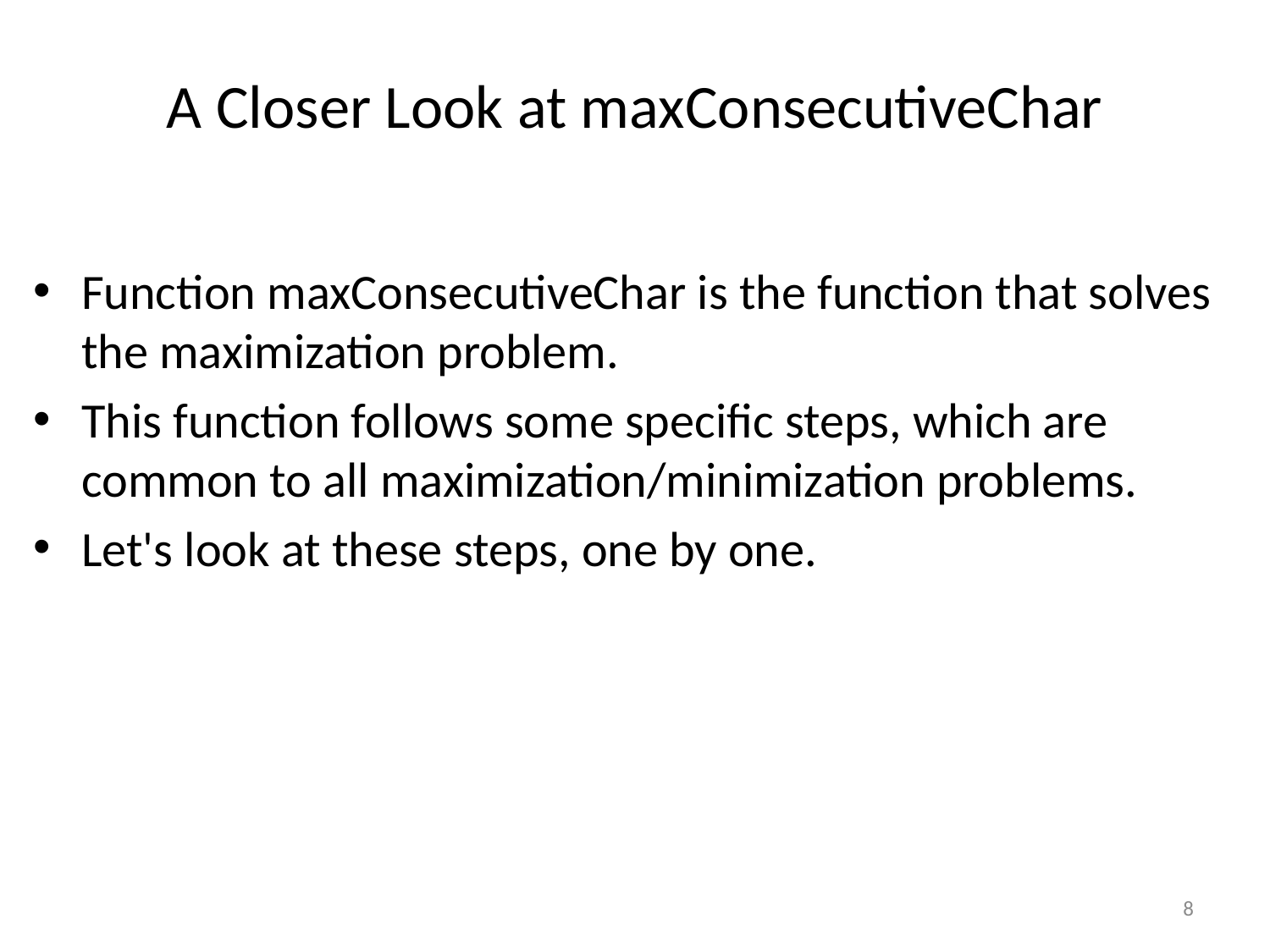

# A Closer Look at maxConsecutiveChar
Function maxConsecutiveChar is the function that solves the maximization problem.
This function follows some specific steps, which are common to all maximization/minimization problems.
Let's look at these steps, one by one.

8